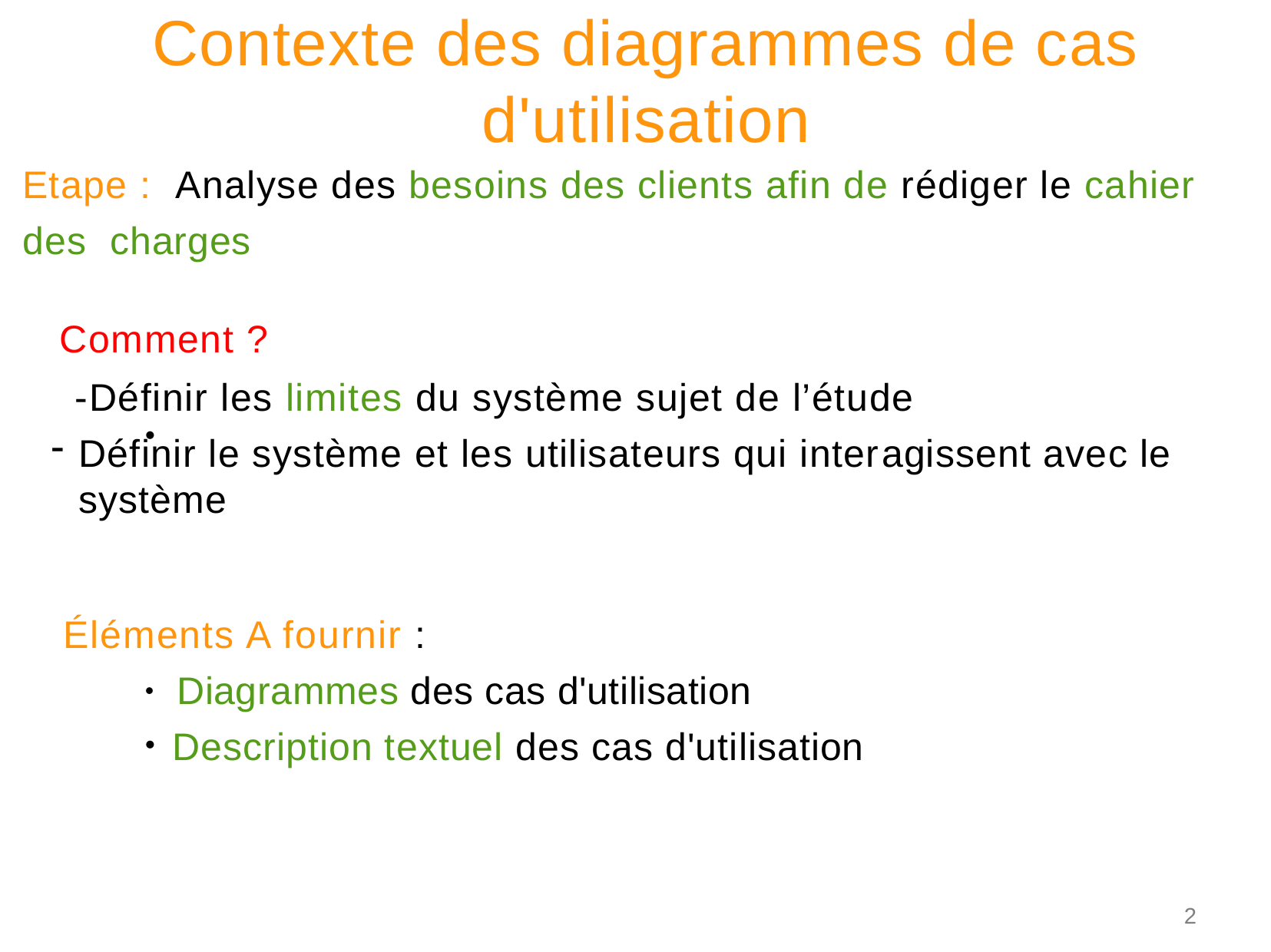

# Contexte des diagrammes de cas d'utilisation
Etape :  Analyse des besoins des clients afin de rédiger le cahier des  charges
 Comment ?
  -Définir les limites du système sujet de l’étude
Définir le système et les utilisateurs qui interagissent avec le système
●
Éléments A fournir :
● Diagrammes des cas d'utilisation
Description textuel des cas d'utilisation
●
2